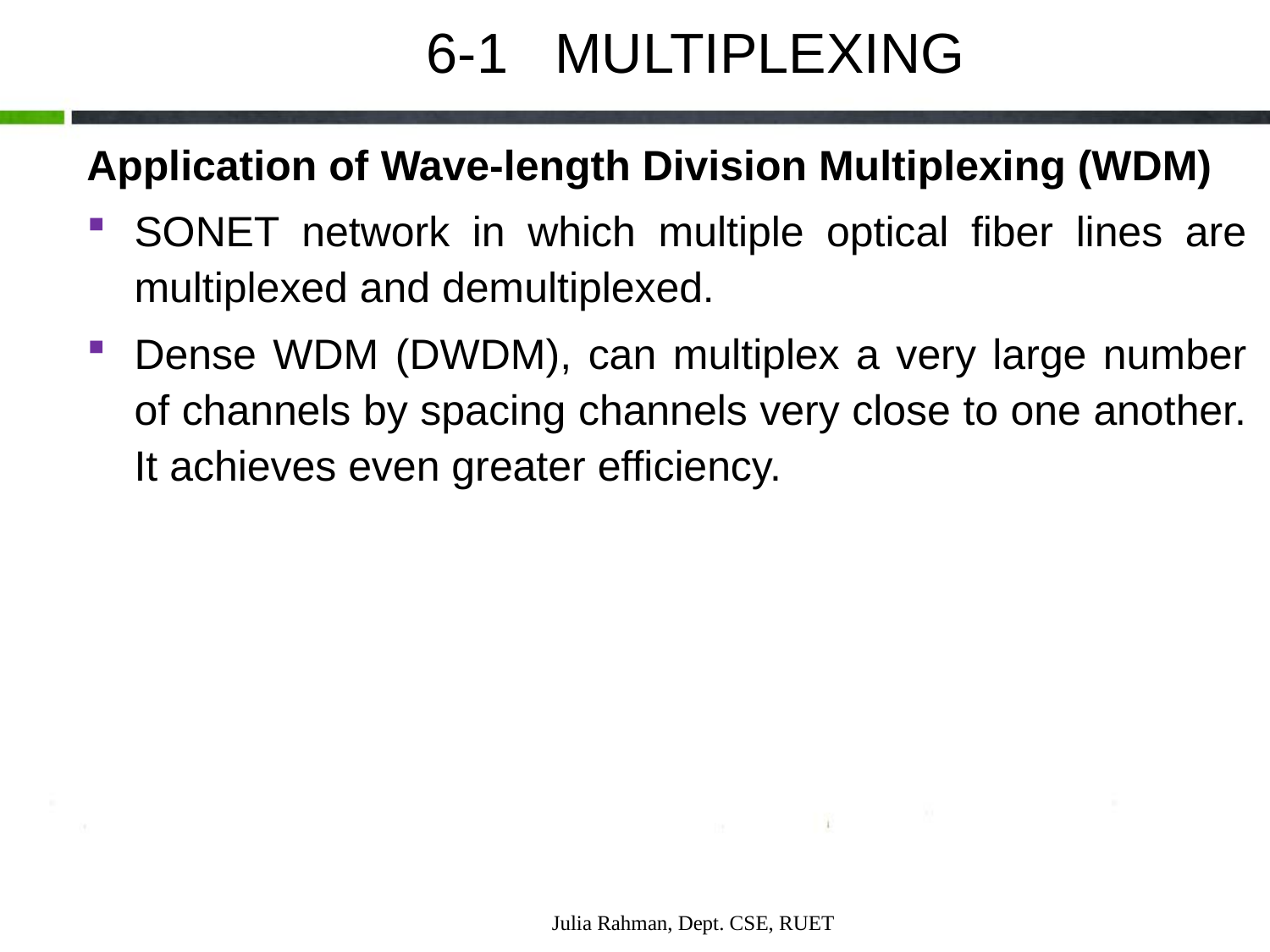

6-1   MULTIPLEXING
Application of Wave-length Division Multiplexing (WDM)
SONET network in which multiple optical fiber lines are multiplexed and demultiplexed.
Dense WDM (DWDM), can multiplex a very large number of channels by spacing channels very close to one another. It achieves even greater efficiency.
Julia Rahman, Dept. CSE, RUET